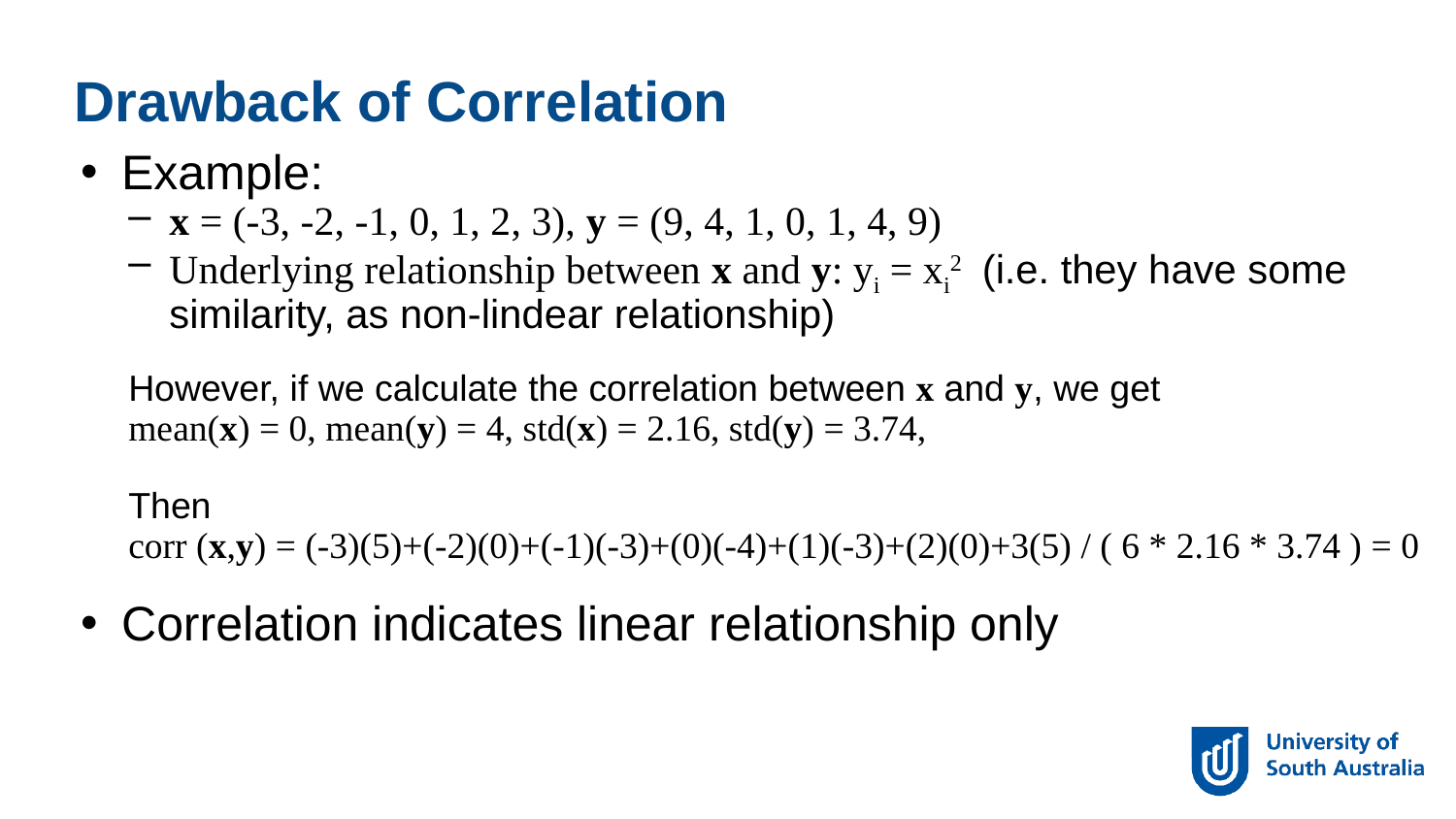

Drawback of Correlation
Example:
x = (-3, -2, -1, 0, 1, 2, 3), y = (9, 4, 1, 0, 1, 4, 9)
Underlying relationship between x and y: yi = xi2  (i.e. they have some similarity, as non-lindear relationship)

However, if we calculate the correlation between x and y, we get
mean(x) = 0, mean(y) = 4, std(x) = 2.16, std(y) = 3.74,

Then
corr (x,y) = (-3)(5)+(-2)(0)+(-1)(-3)+(0)(-4)+(1)(-3)+(2)(0)+3(5) / ( 6 * 2.16 * 3.74 ) = 0

Correlation indicates linear relationship only